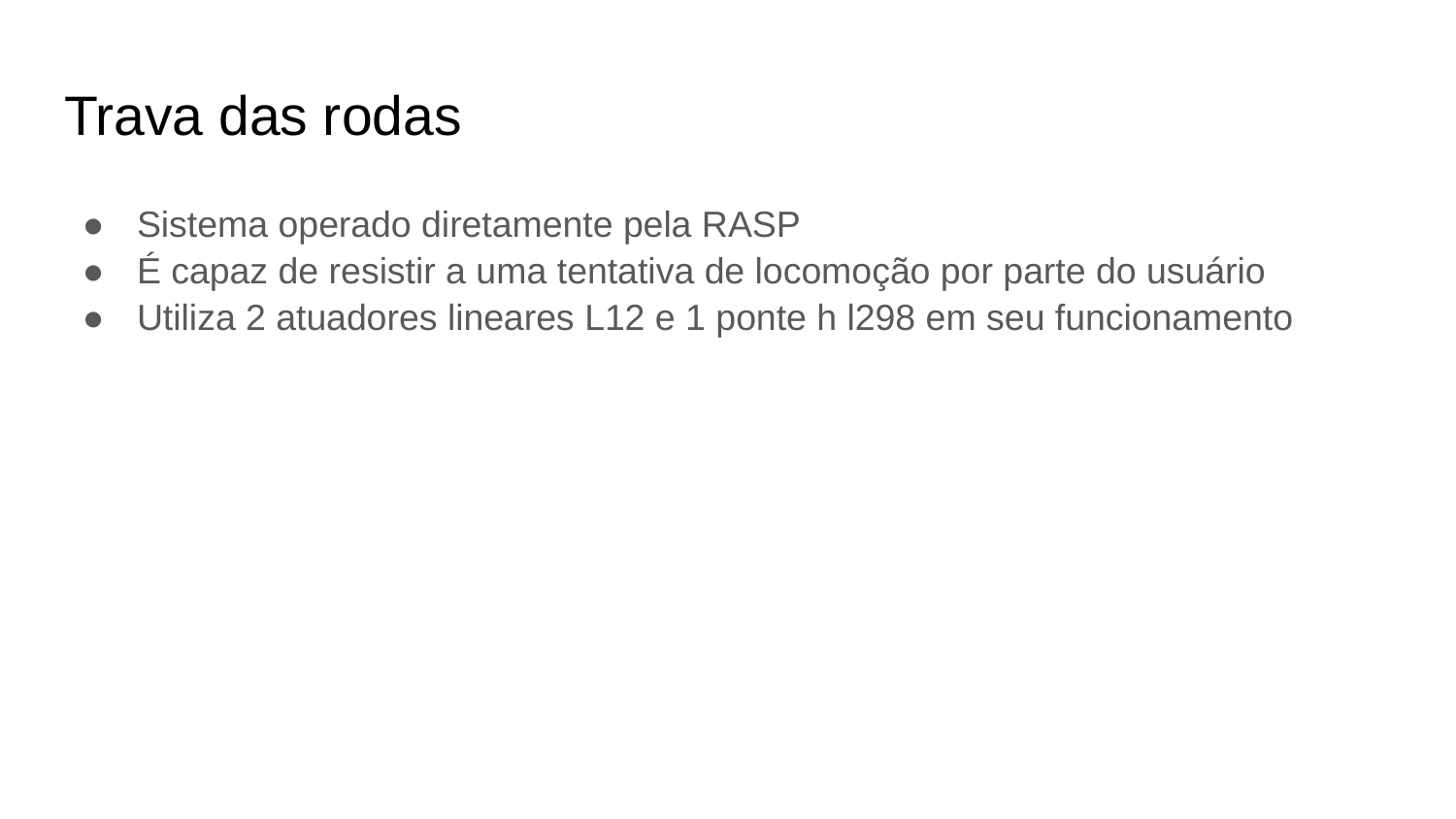

# Trava das rodas
Sistema operado diretamente pela RASP
É capaz de resistir a uma tentativa de locomoção por parte do usuário
Utiliza 2 atuadores lineares L12 e 1 ponte h l298 em seu funcionamento